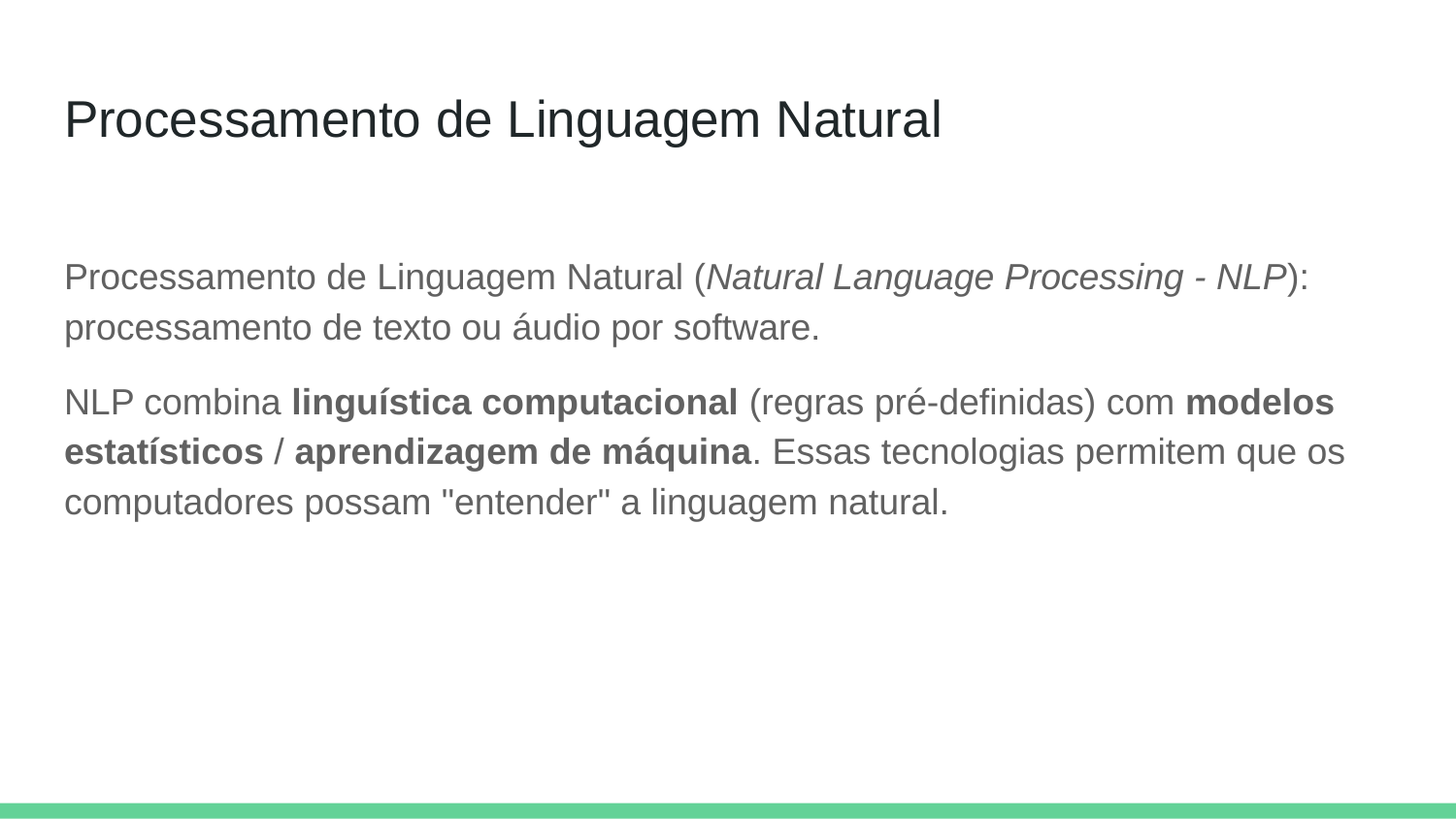

# Processamento de Linguagem Natural
Processamento de Linguagem Natural (Natural Language Processing - NLP): processamento de texto ou áudio por software.
NLP combina linguística computacional (regras pré-definidas) com modelos estatísticos / aprendizagem de máquina. Essas tecnologias permitem que os computadores possam "entender" a linguagem natural.